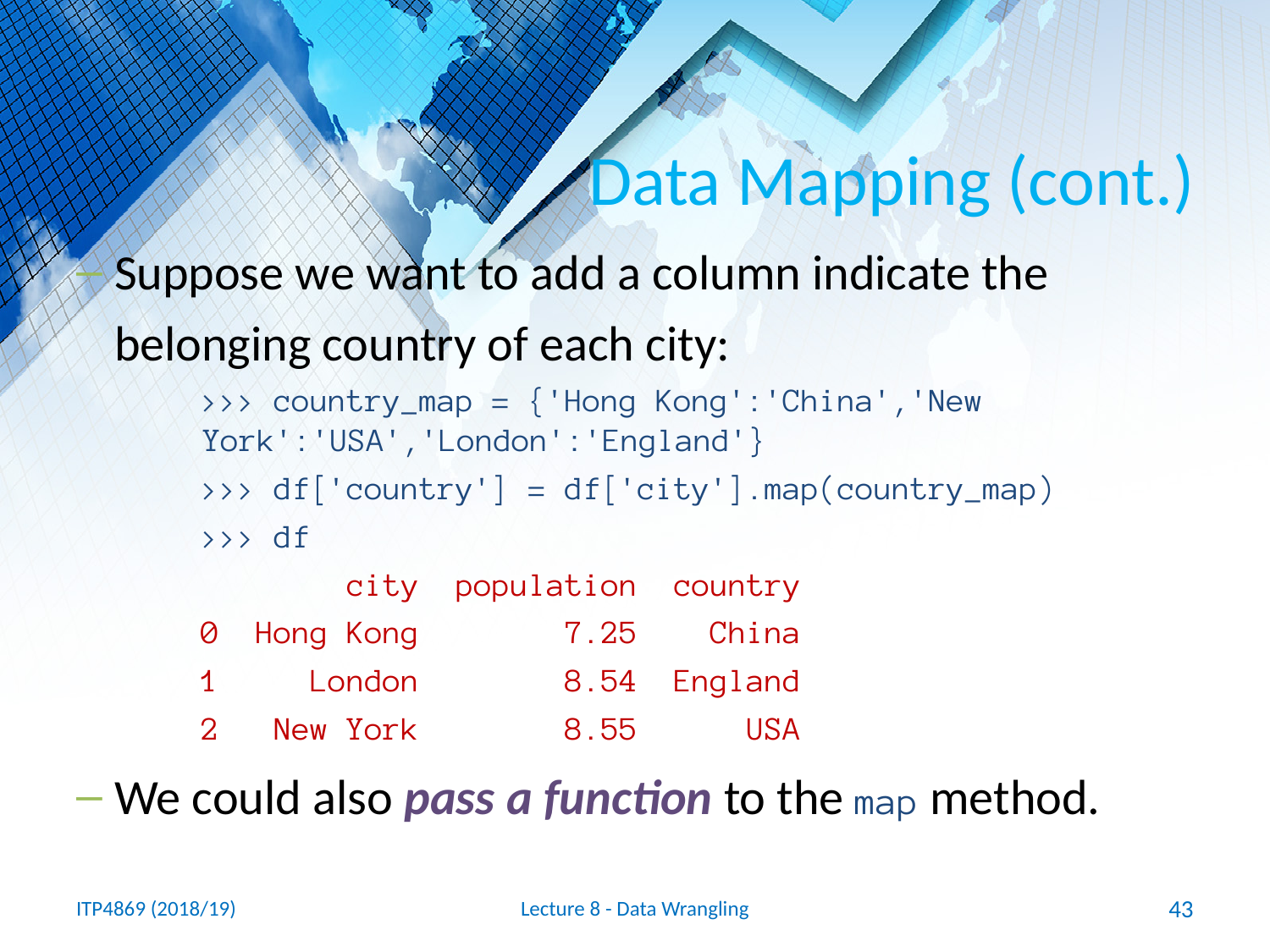

# Data Mapping (cont.)
Suppose we want to add a column indicate the belonging country of each city:
>>> country_map = {'Hong Kong':'China','New York':'USA','London':'England'}
>>> df['country'] = df['city'].map(country_map)
>>> df
        city  population  country
0  Hong Kong        7.25    China
1     London        8.54  England
2   New York        8.55      USA
We could also pass a function to the map method.
ITP4869 (2018/19)
Lecture 8 - Data Wrangling
43